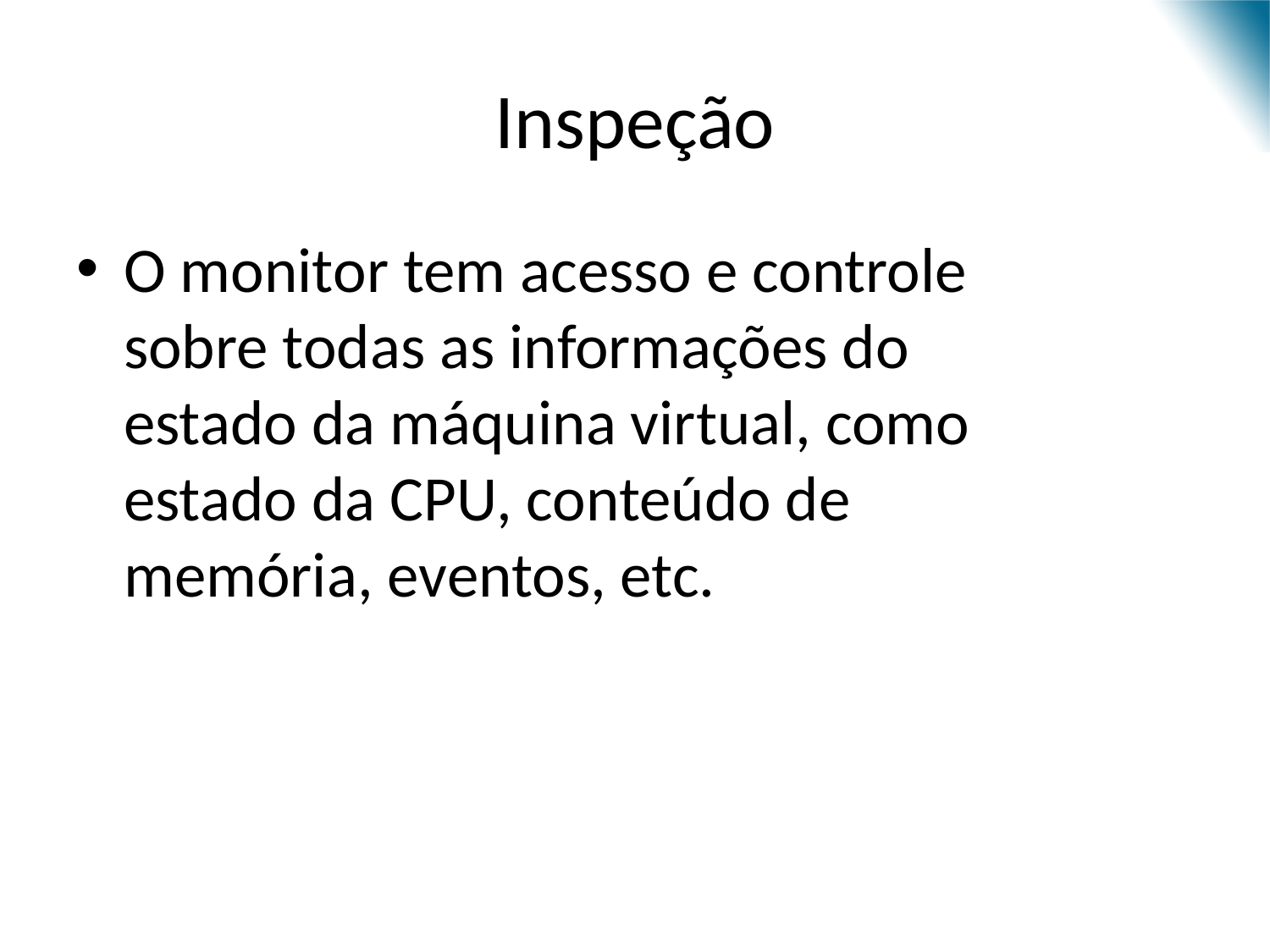

# Inspeção
O monitor tem acesso e controle sobre todas as informações do estado da máquina virtual, como estado da CPU, conteúdo de memória, eventos, etc.